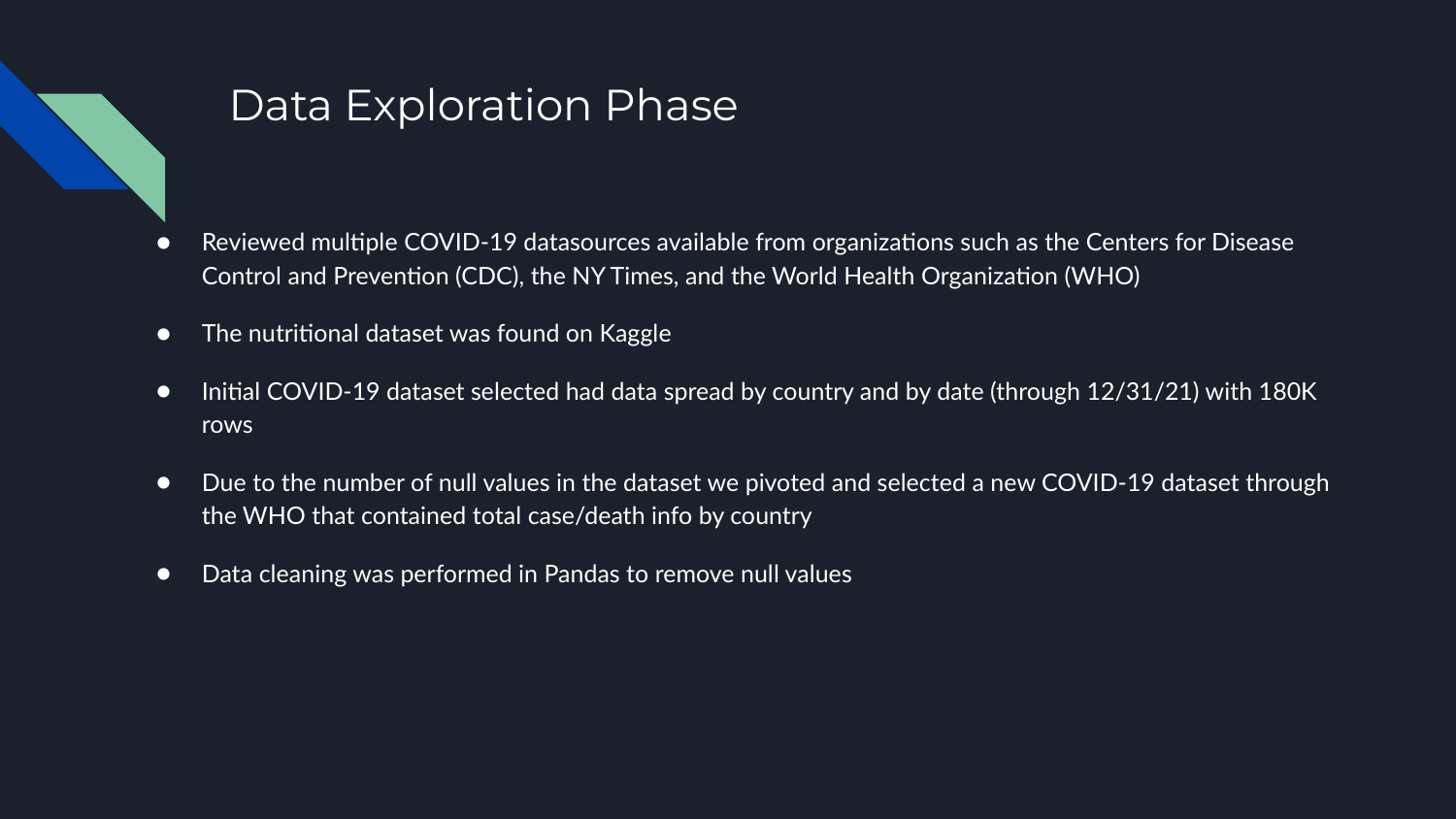

# Data Exploration Phase
Reviewed multiple COVID-19 datasources available from organizations such as the Centers for Disease Control and Prevention (CDC), the NY Times, and the World Health Organization (WHO)
The nutritional dataset was found on Kaggle
Initial COVID-19 dataset selected had data spread by country and by date (through 12/31/21) with 180K rows
Due to the number of null values in the dataset we pivoted and selected a new COVID-19 dataset through the WHO that contained total case/death info by country
Data cleaning was performed in Pandas to remove null values